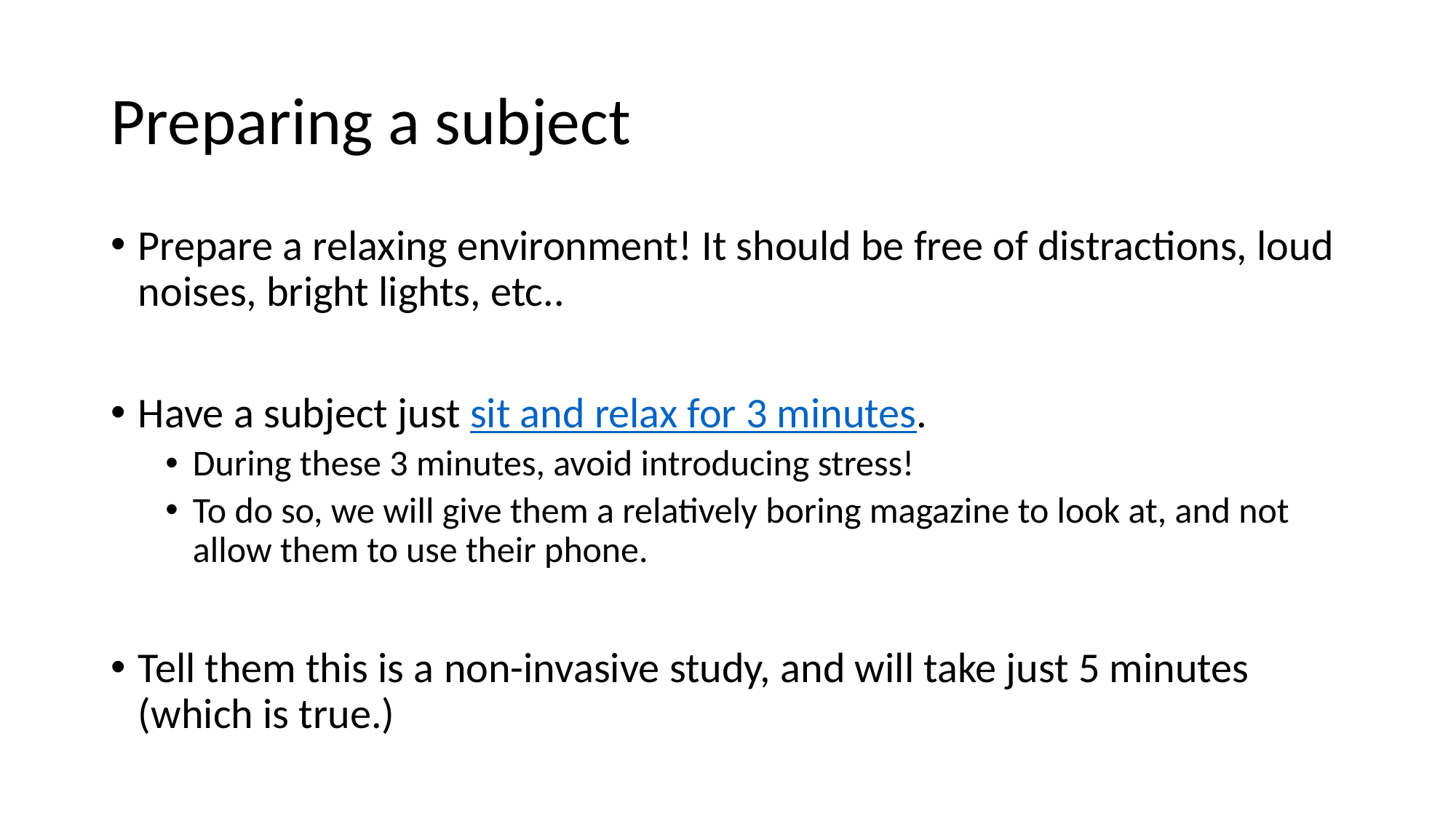

# Preparing a subject
Prepare a relaxing environment! It should be free of distractions, loud noises, bright lights, etc..

Have a subject just sit and relax for 3 minutes.
During these 3 minutes, avoid introducing stress!
To do so, we will give them a relatively boring magazine to look at, and not allow them to use their phone.

Tell them this is a non-invasive study, and will take just 5 minutes (which is true.)